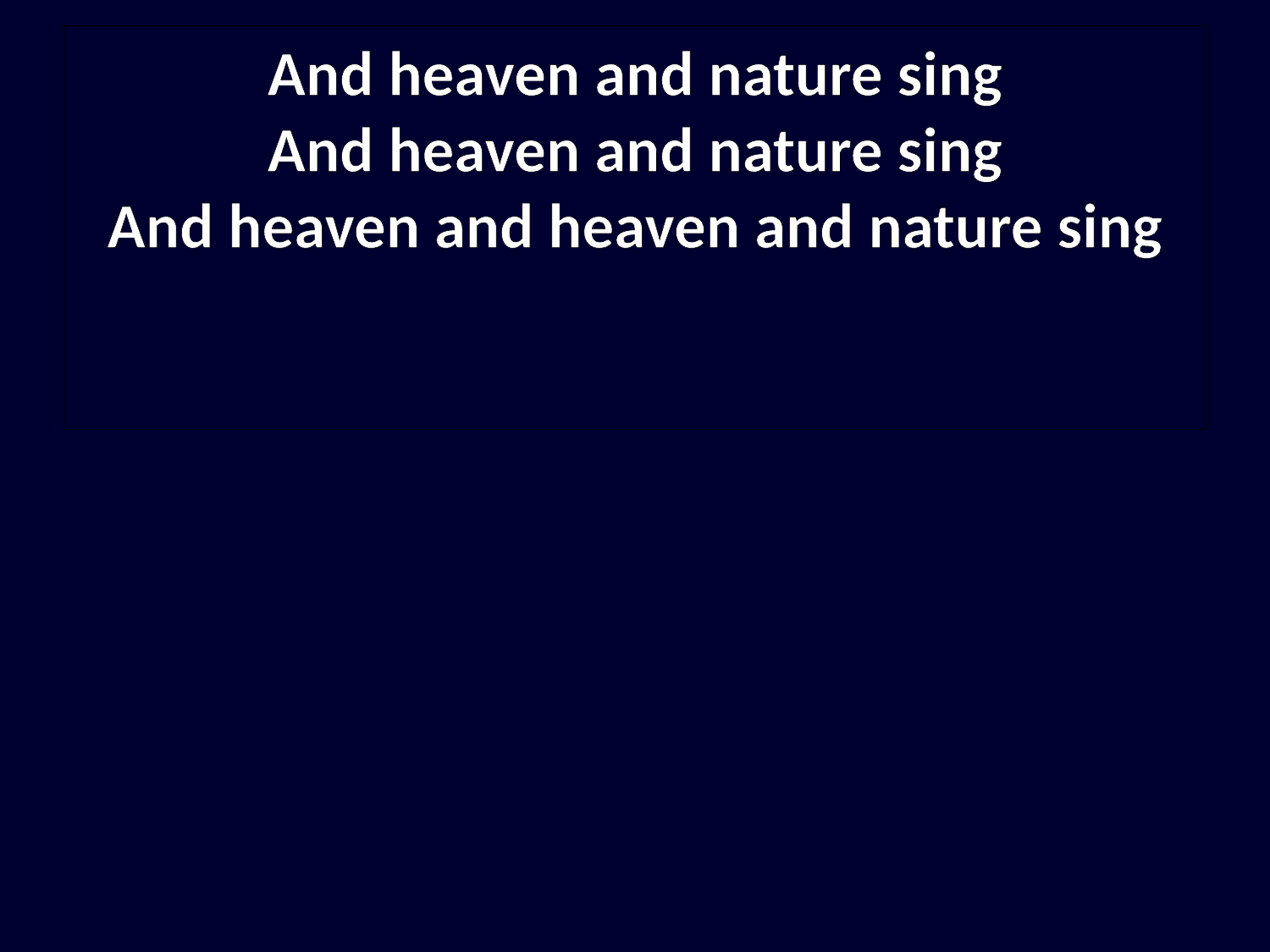

And heaven and nature sing
And heaven and nature sing
And heaven and heaven and nature sing